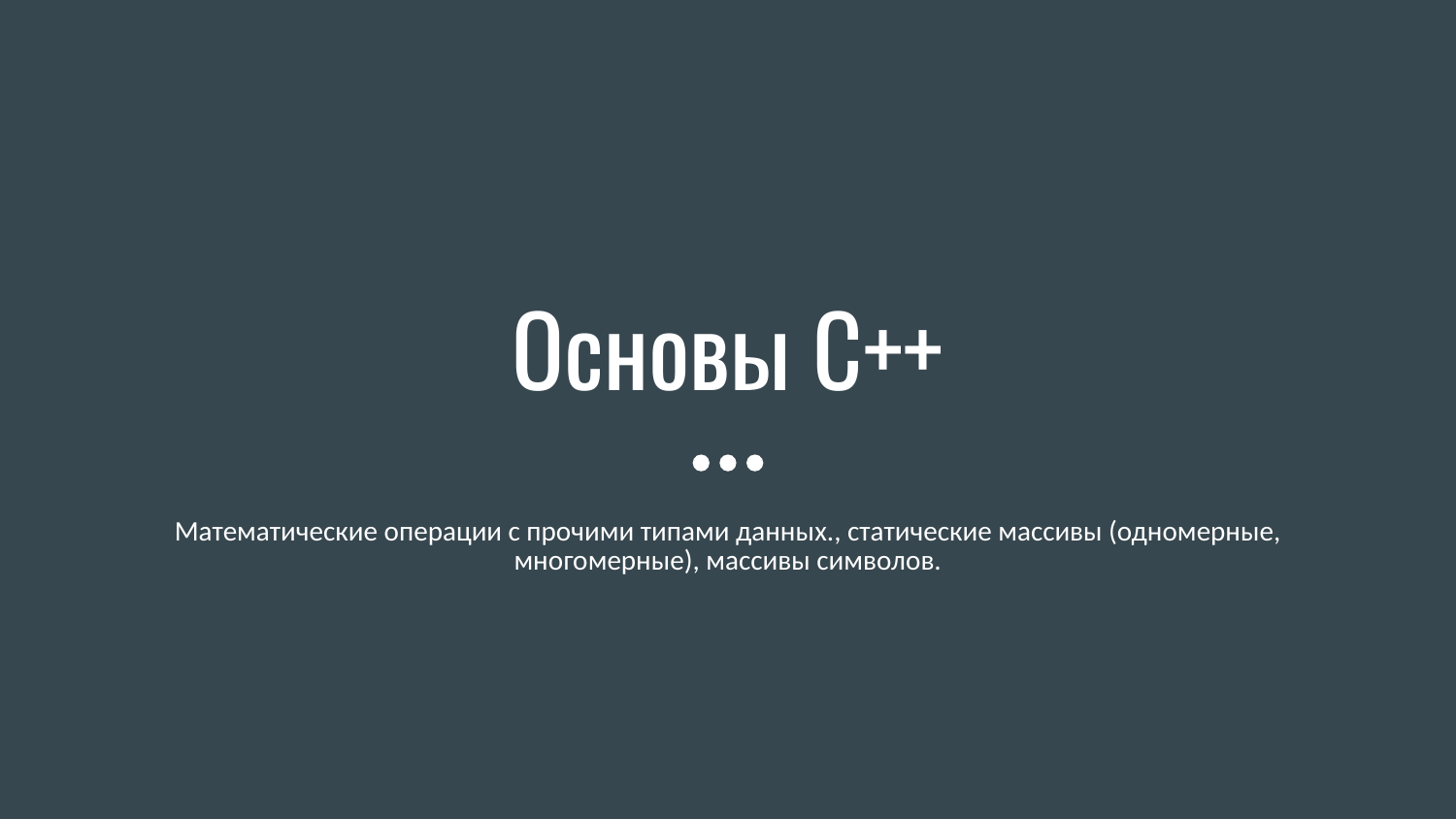

# Основы С++
Математические операции с прочими типами данных., статические массивы (одномерные, многомерные), массивы символов.